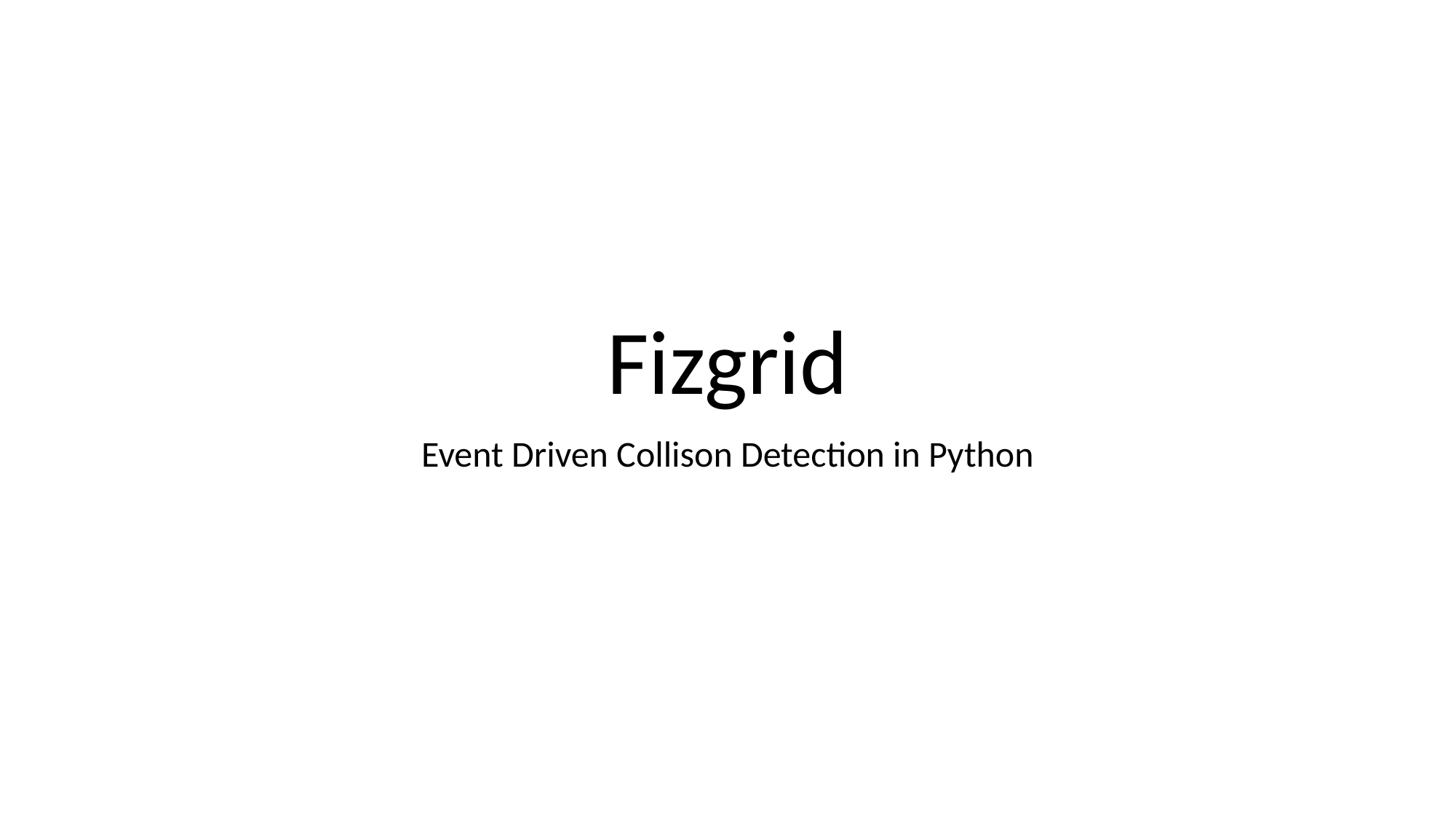

# Fizgrid
Event Driven Collison Detection in Python